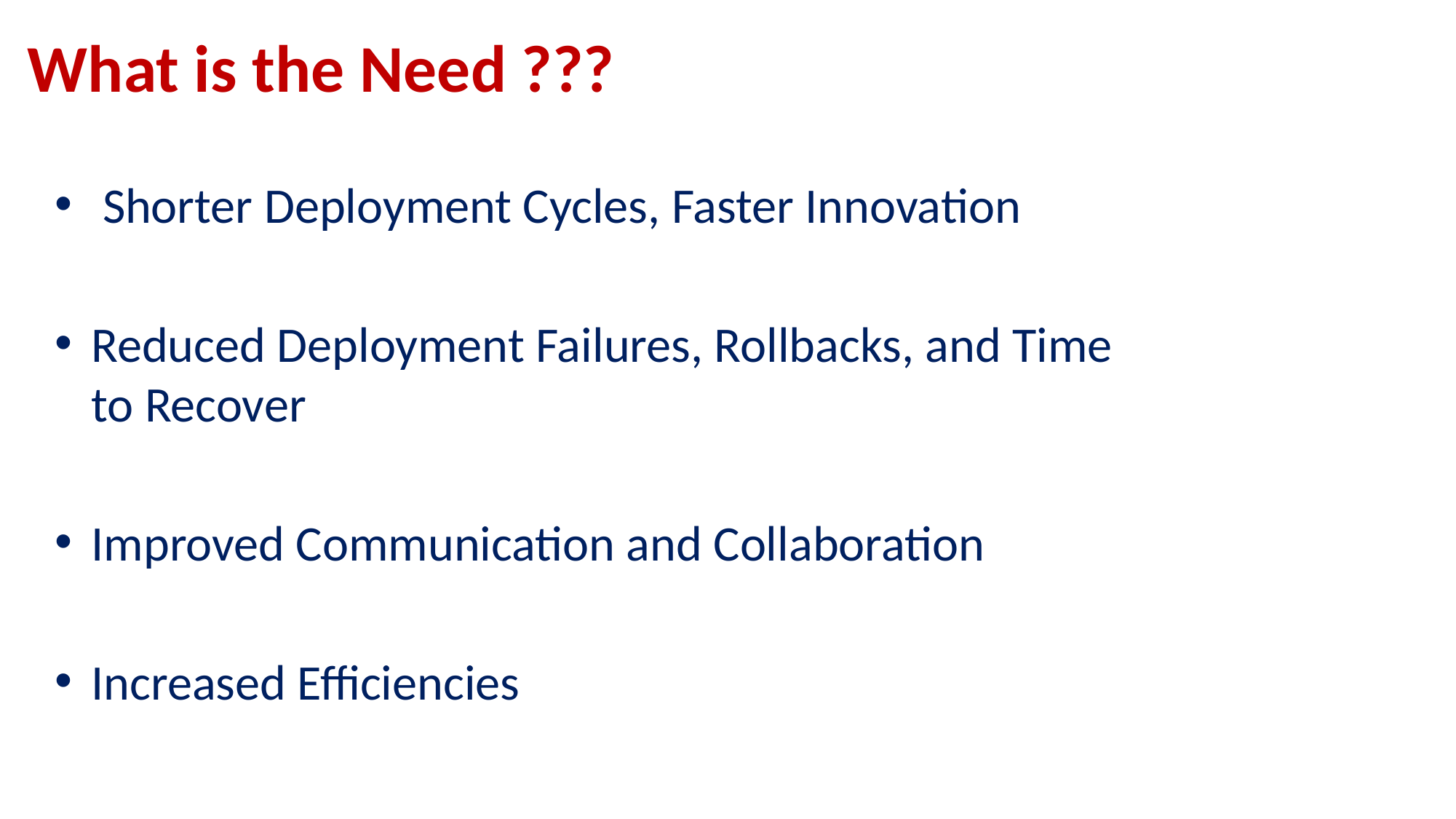

# What is the Need ???
 Shorter Deployment Cycles, Faster Innovation

Reduced Deployment Failures, Rollbacks, and Time to Recover

Improved Communication and Collaboration

Increased Efficiencies